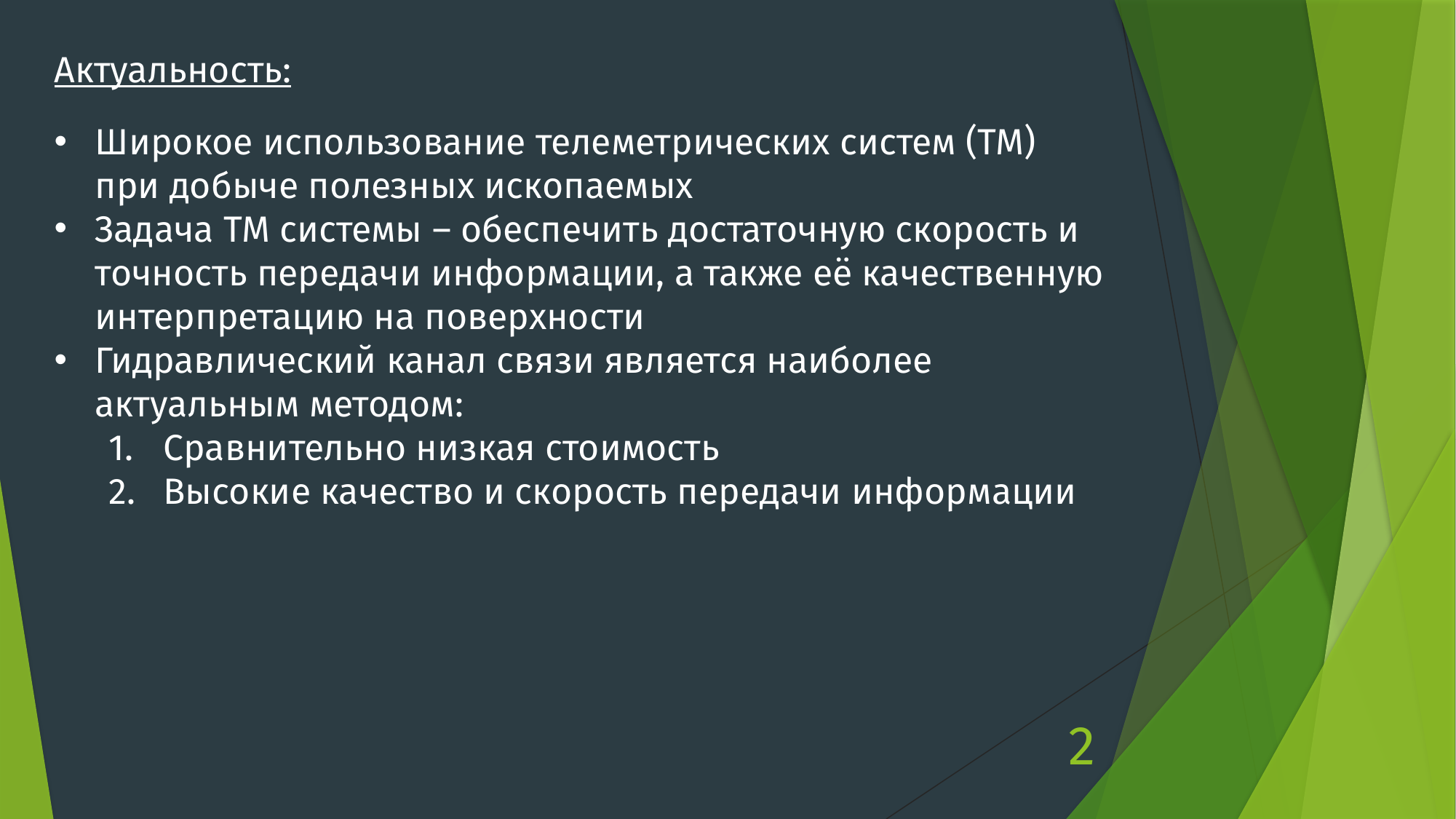

Актуальность:
Широкое использование телеметрических систем (ТМ) при добыче полезных ископаемых
Задача ТМ системы – обеспечить достаточную скорость и точность передачи информации, а также её качественную интерпретацию на поверхности
Гидравлический канал связи является наиболее актуальным методом:
Сравнительно низкая стоимость
Высокие качество и скорость передачи информации
2